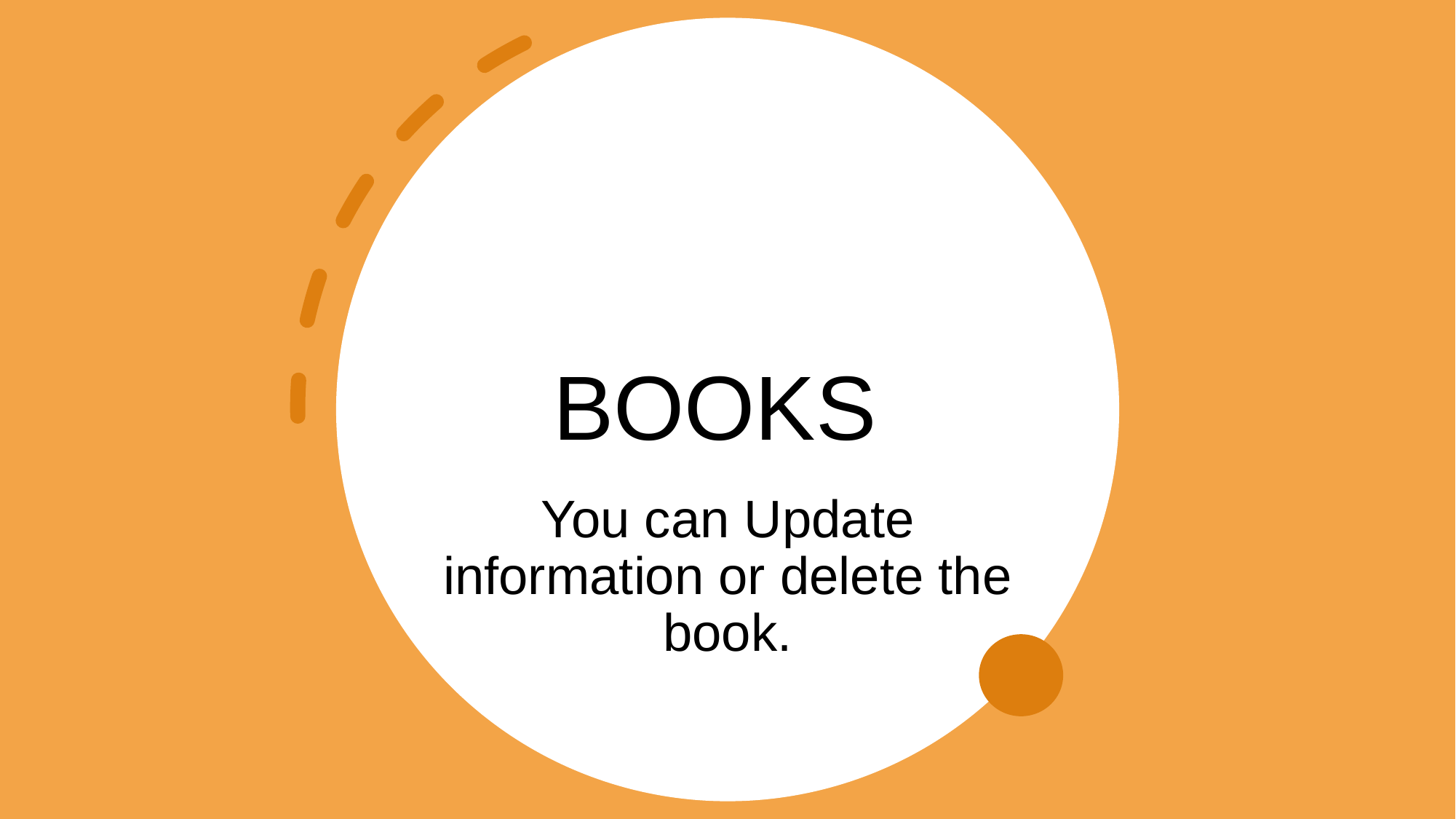

# BOOKS
You can Update information or delete the book.